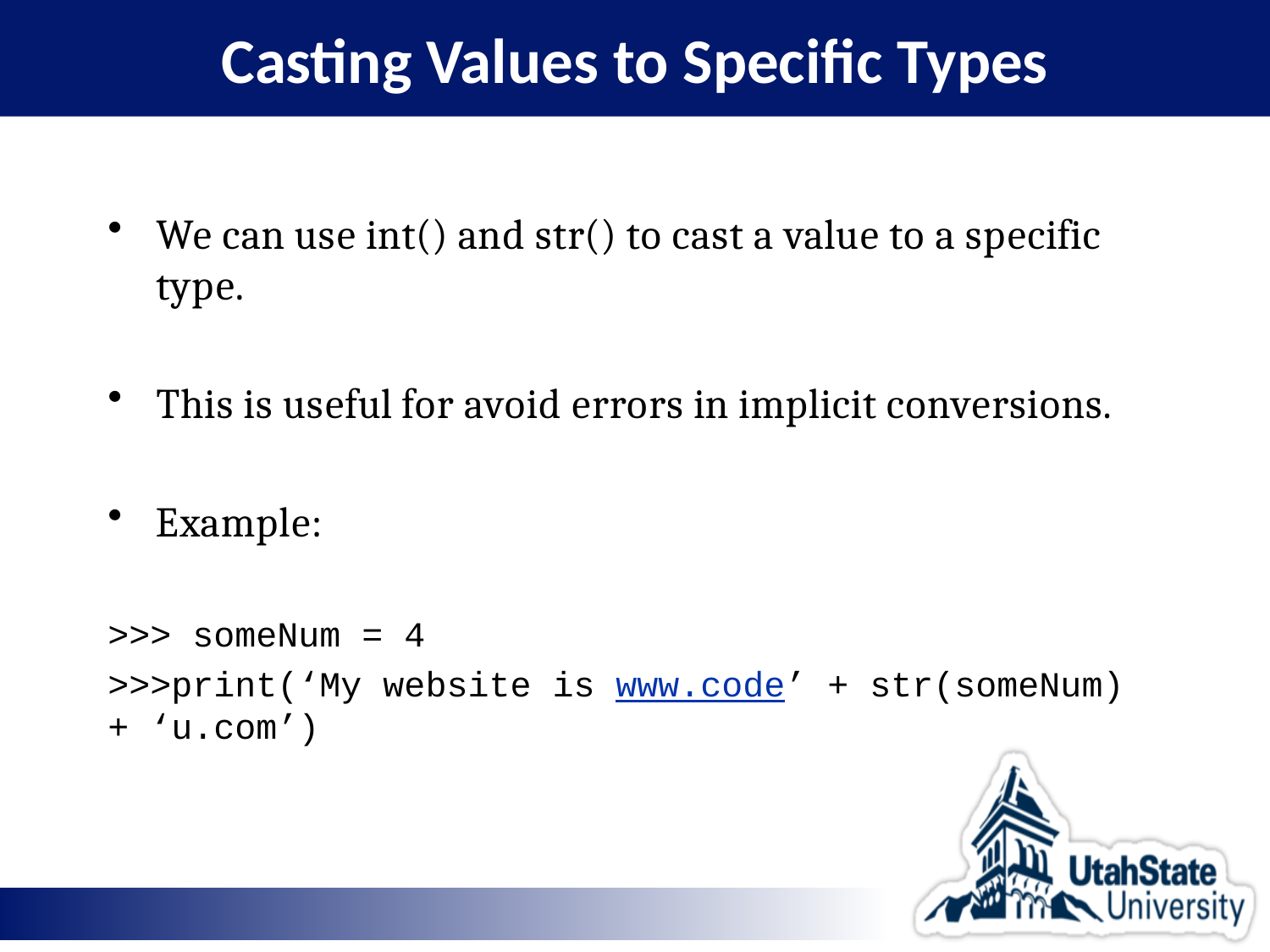

# Casting Values to Specific Types
We can use int() and str() to cast a value to a specific type.

This is useful for avoid errors in implicit conversions.

Example:

>>> someNum = 4
>>>print(‘My website is www.code’ + str(someNum) + ‘u.com’)